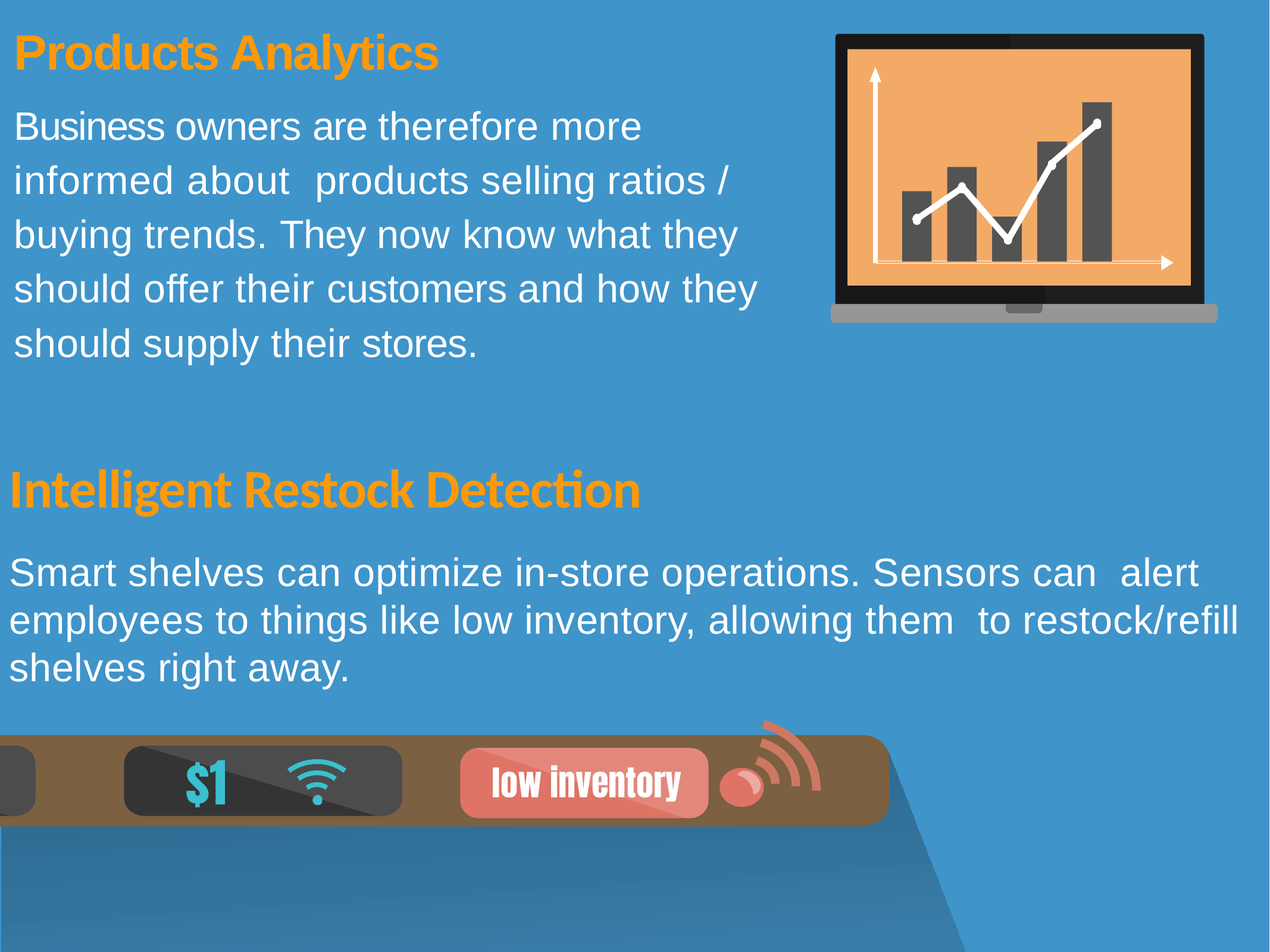

Products Analytics
Business owners are therefore more informed about  products selling ratios / buying trends. They now know what they should offer their customers and how they should supply their stores.

Intelligent Restock Detection
Smart shelves can optimize in-store operations. Sensors can  alert employees to things like low inventory, allowing them  to restock/refill shelves right away.

$1
low inventory